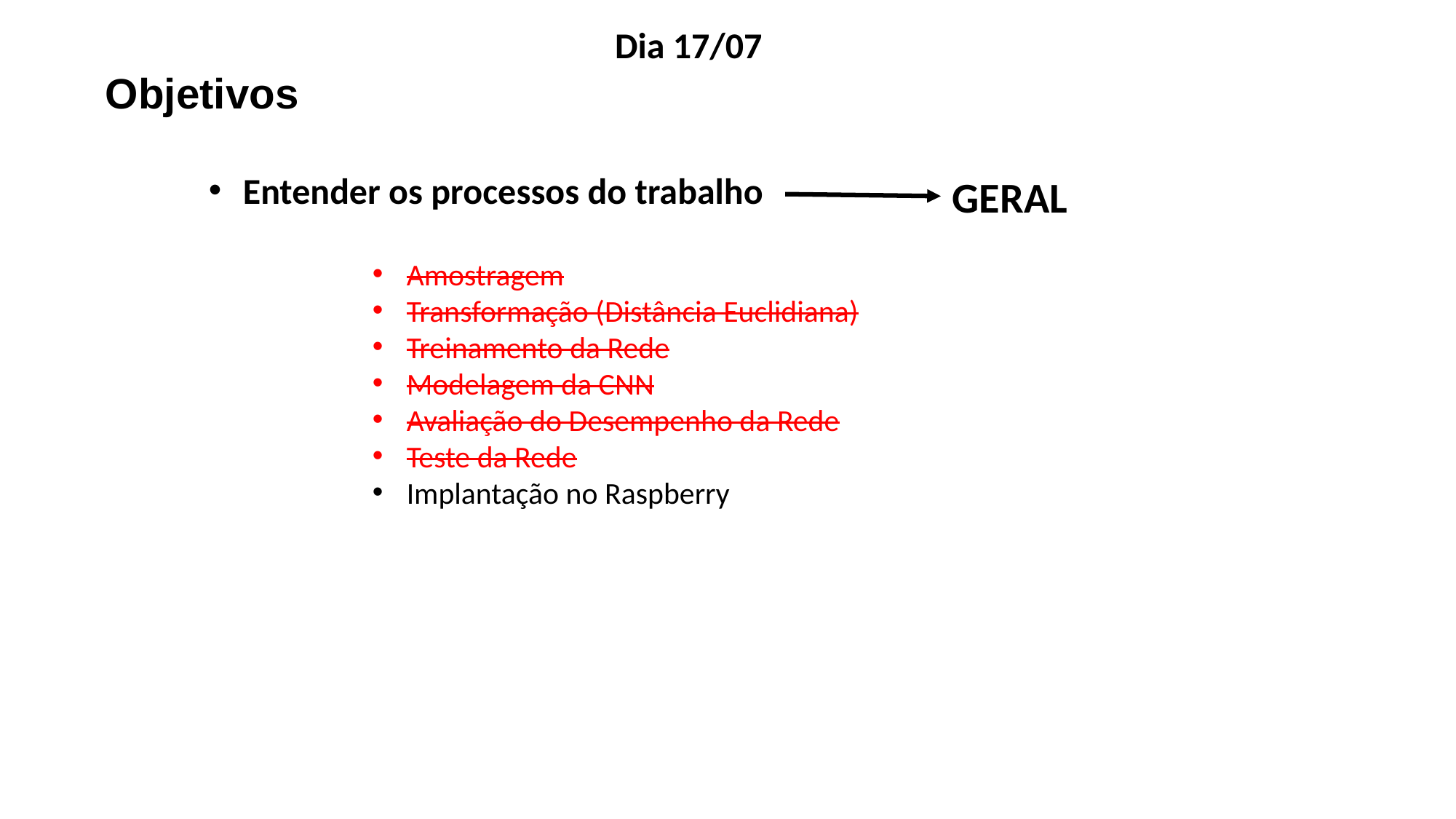

Dia 17/07
Objetivos
Entender os processos do trabalho

Amostragem
Transformação (Distância Euclidiana)
Treinamento da Rede
Modelagem da CNN
Avaliação do Desempenho da Rede
Teste da Rede
Implantação no Raspberry

GERAL